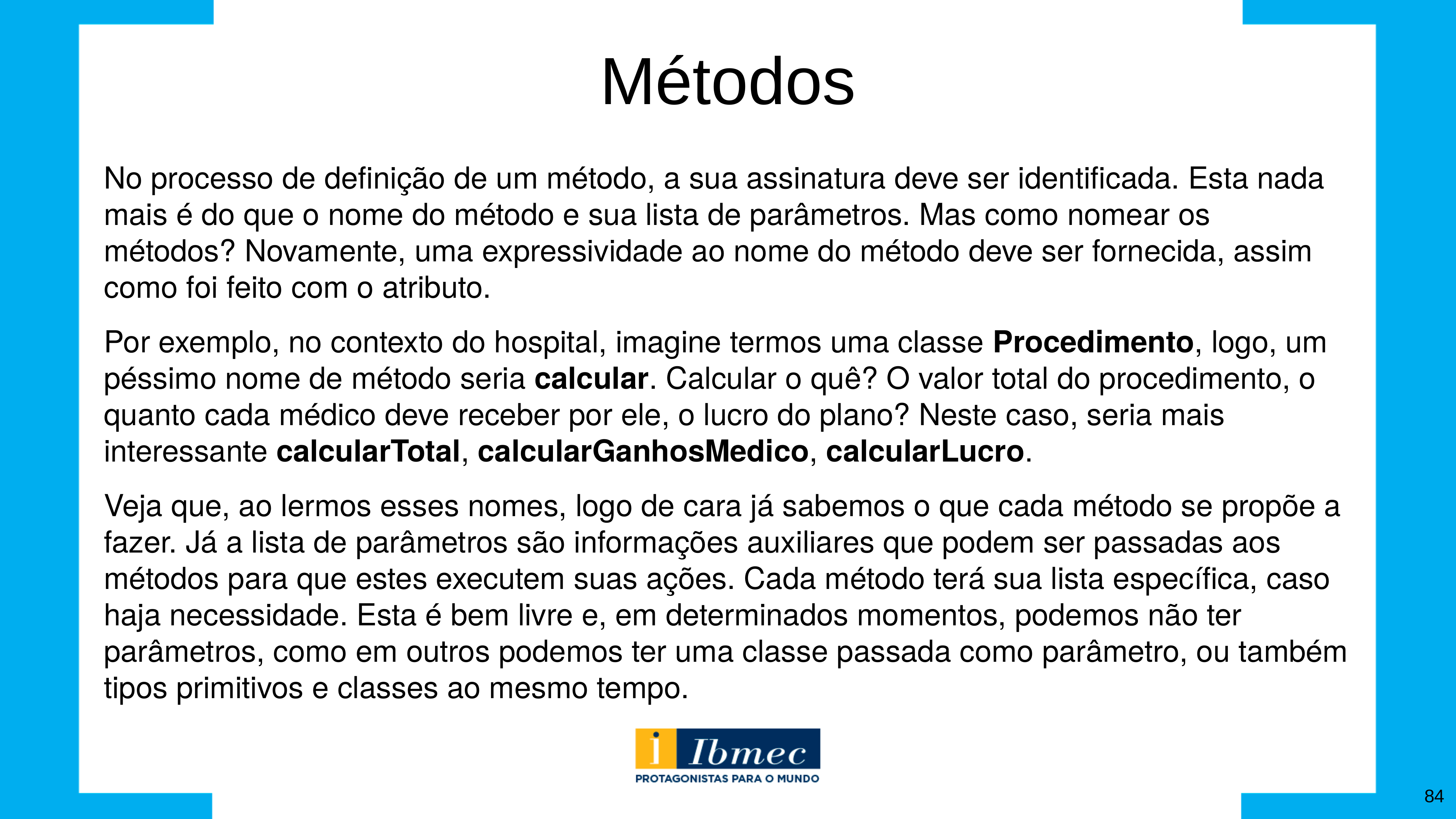

# Métodos
No processo de definição de um método, a sua assinatura deve ser identificada. Esta nada mais é do que o nome do método e sua lista de parâmetros. Mas como nomear os métodos? Novamente, uma expressividade ao nome do método deve ser fornecida, assim como foi feito com o atributo.
Por exemplo, no contexto do hospital, imagine termos uma classe Procedimento, logo, um péssimo nome de método seria calcular. Calcular o quê? O valor total do procedimento, o quanto cada médico deve receber por ele, o lucro do plano? Neste caso, seria mais interessante calcularTotal, calcularGanhosMedico, calcularLucro.
Veja que, ao lermos esses nomes, logo de cara já sabemos o que cada método se propõe a fazer. Já a lista de parâmetros são informações auxiliares que podem ser passadas aos métodos para que estes executem suas ações. Cada método terá sua lista específica, caso haja necessidade. Esta é bem livre e, em determinados momentos, podemos não ter parâmetros, como em outros podemos ter uma classe passada como parâmetro, ou também tipos primitivos e classes ao mesmo tempo.

84